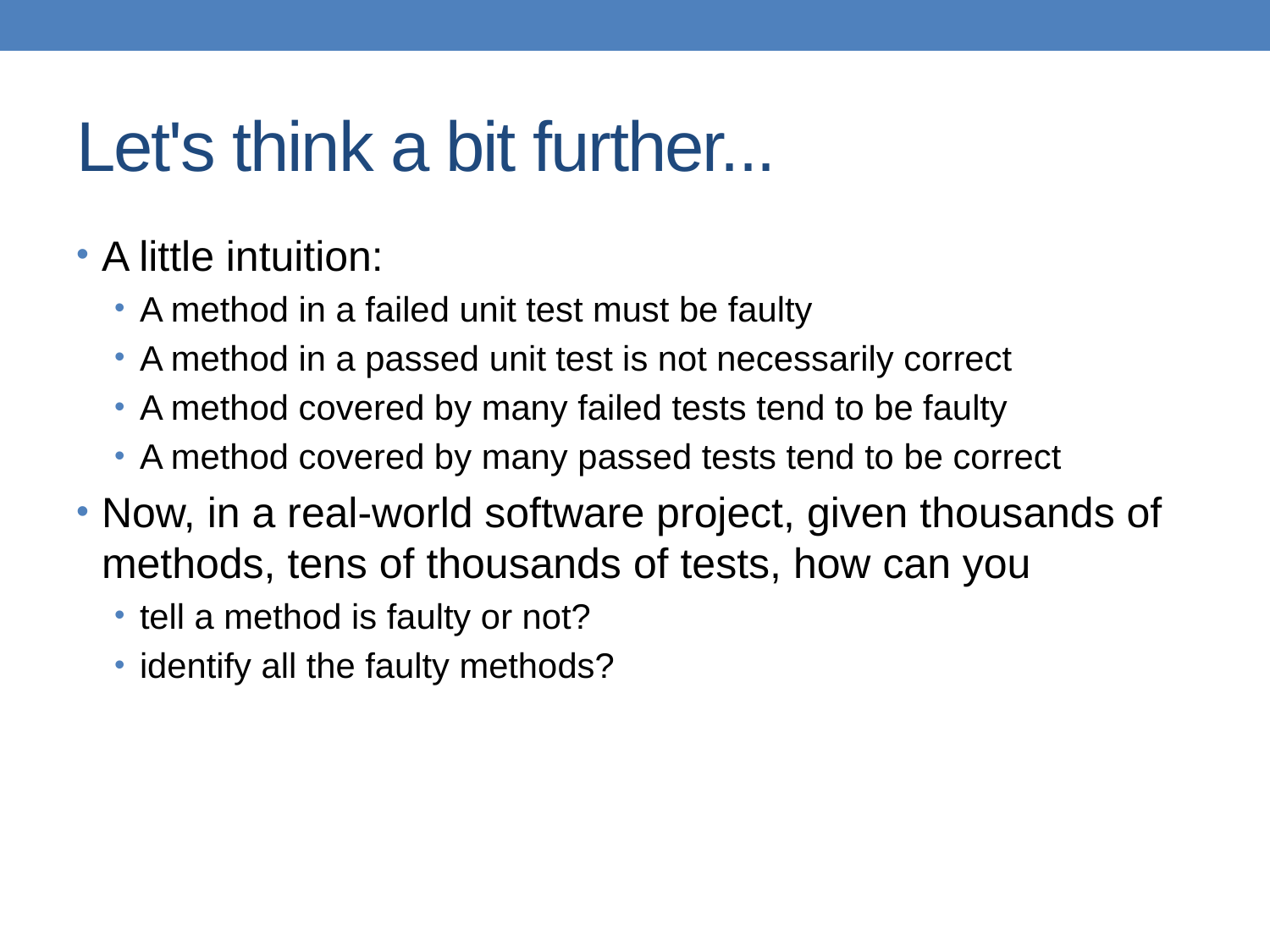

36
# Let's think a bit further...
A little intuition:
A method in a failed unit test must be faulty
A method in a passed unit test is not necessarily correct
A method covered by many failed tests tend to be faulty
A method covered by many passed tests tend to be correct
Now, in a real-world software project, given thousands of methods, tens of thousands of tests, how can you
tell a method is faulty or not?
identify all the faulty methods?